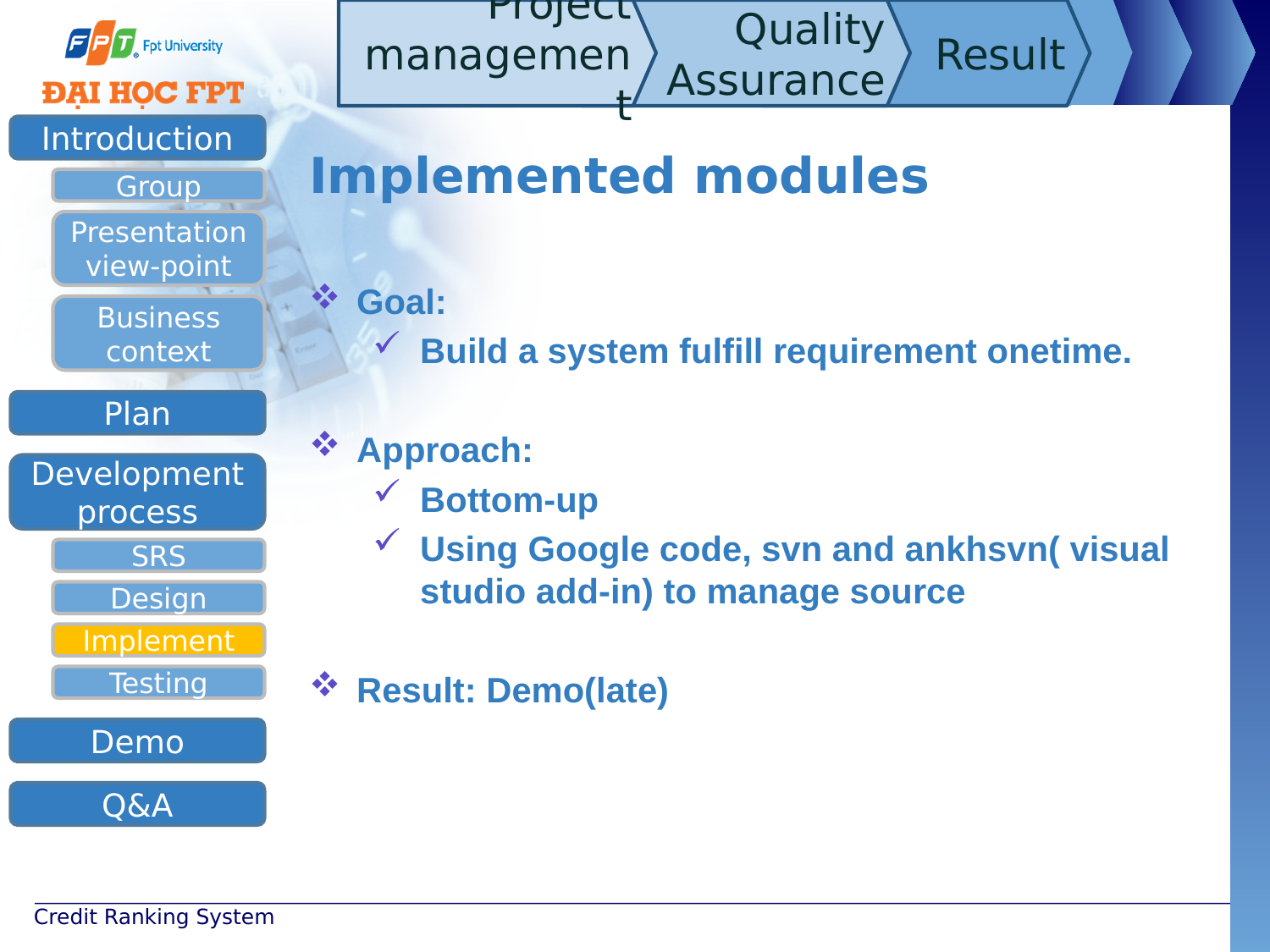

Project management
Quality Assurance
Result
Introduction
Group
Presentation view-point
Business context
Development process
SRS
Design
Implement
Testing
Demo
Q&A
Plan
Implemented modules

Goal:
Build a system fulfill requirement onetime.

Approach:
Bottom-up
Using Google code, svn and ankhsvn( visual studio add-in) to manage source

Result: Demo(late)
Credit Ranking System